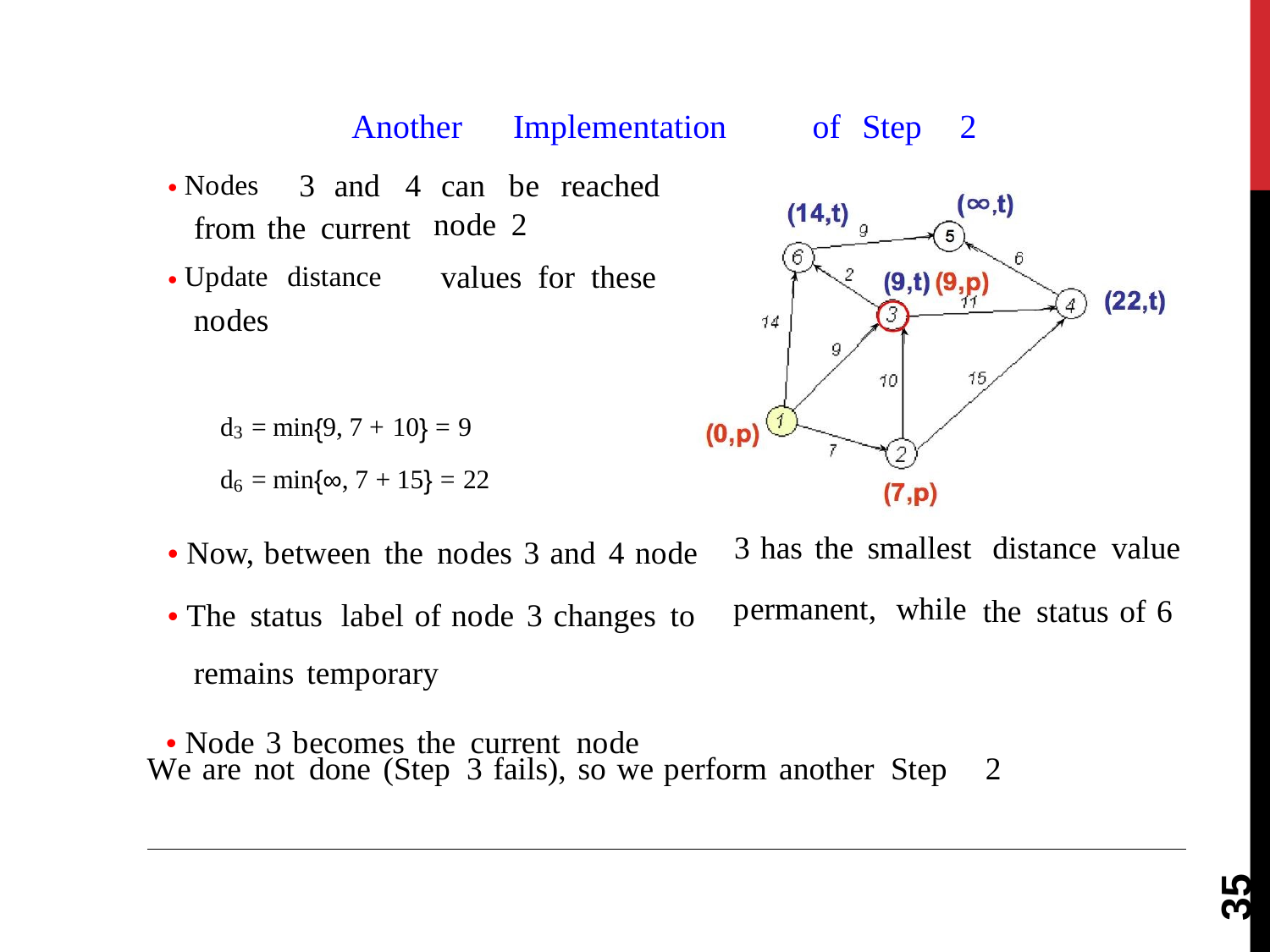

Another
Implementation
of
Step
2

• Nodes
3  and
4
can
node
be
2
reached
from the current
• Update  distance
nodes
values for  these
d3 = min{9, 7 + 10} = 9
d6 = min{∞, 7 + 15} = 22
• Now, between the nodes 3 and 4 node
• The status  label of node 3 changes to remains temporary
• Node 3 becomes the current node
3 has the smallest
permanent,  while
distance value
the status of 6
We are not done (Step  3 fails), so we perform another  Step
2
35